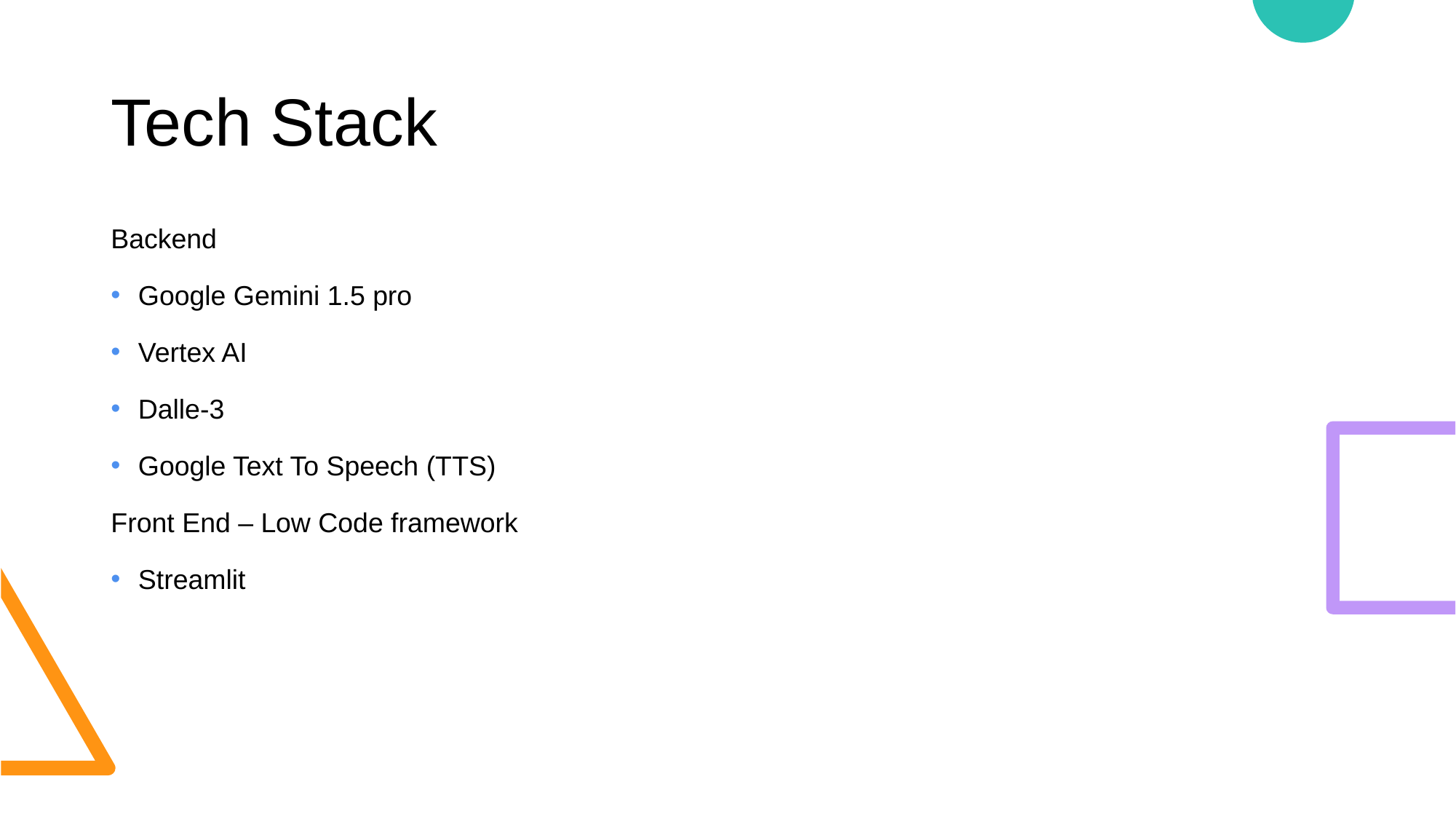

# Tech Stack
Backend
Google Gemini 1.5 pro
Vertex AI
Dalle-3
Google Text To Speech (TTS)
Front End – Low Code framework
Streamlit